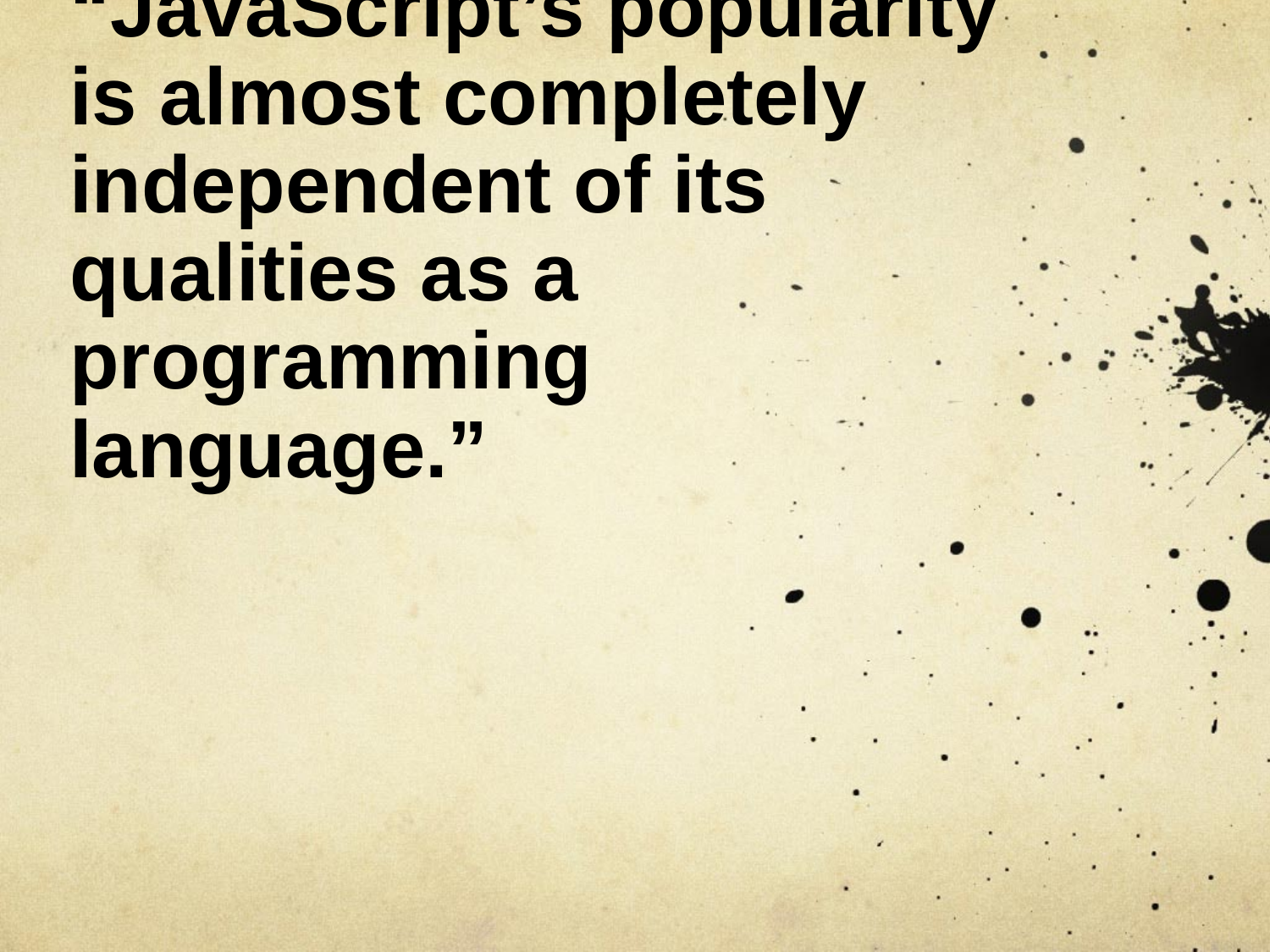

# “JavaScript’s popularity is almost completely independent of its qualities as a programming language.”